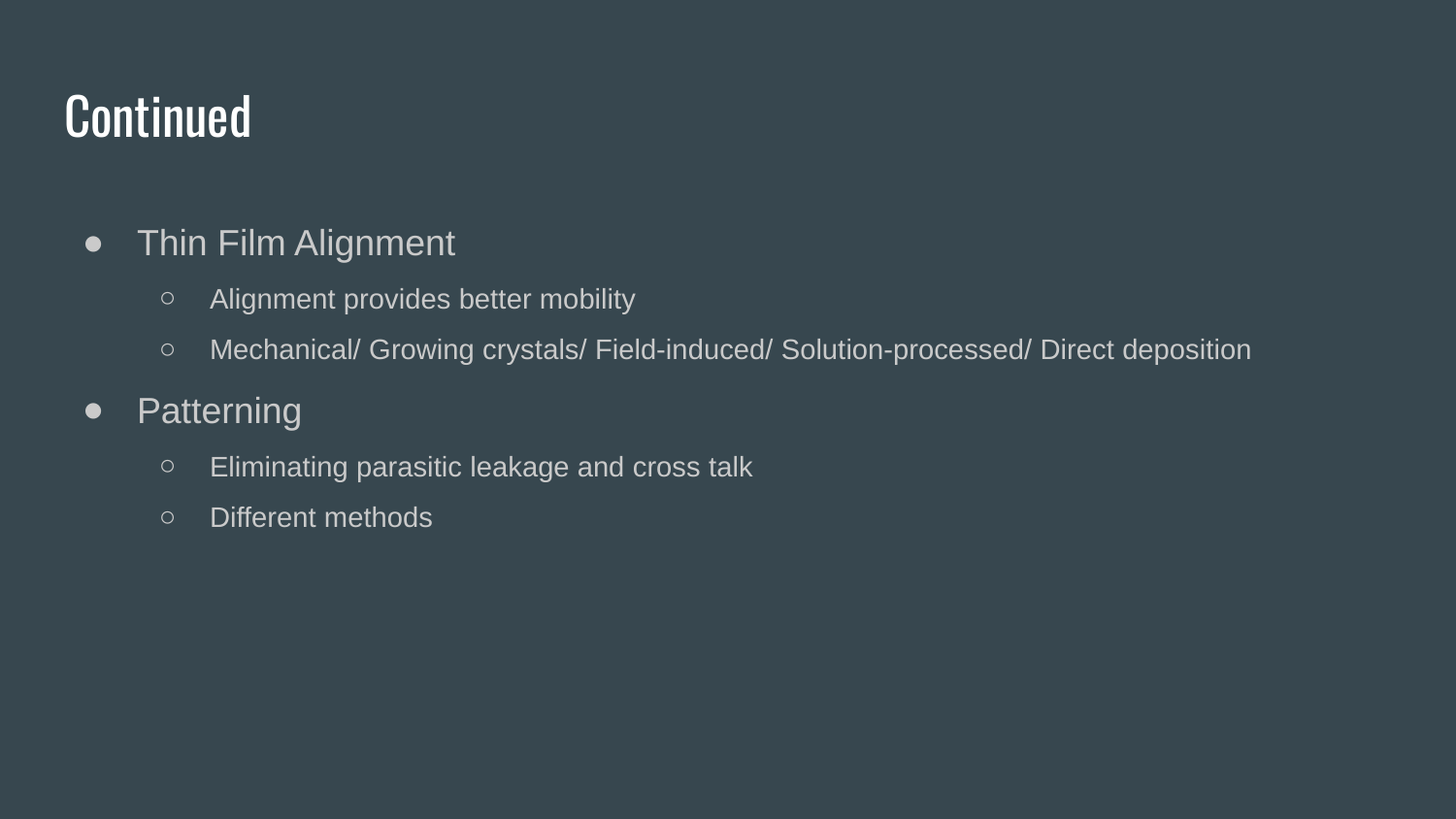

# Continued
Thin Film Alignment
Alignment provides better mobility
Mechanical/ Growing crystals/ Field-induced/ Solution-processed/ Direct deposition
Patterning
Eliminating parasitic leakage and cross talk
Different methods